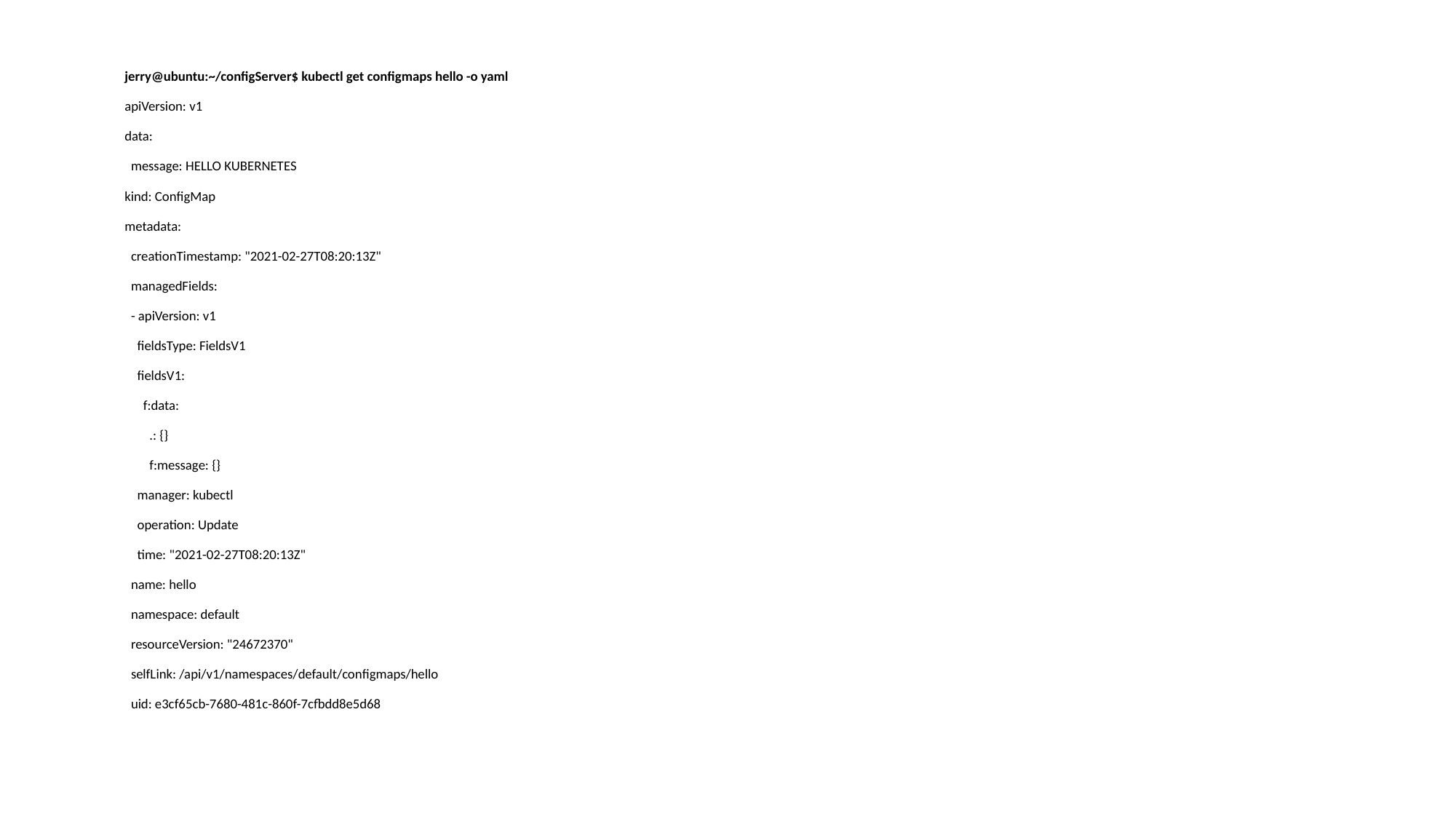

jerry@ubuntu:~/configServer$ kubectl get configmaps hello -o yaml
apiVersion: v1
data:
  message: HELLO KUBERNETES
kind: ConfigMap
metadata:
  creationTimestamp: "2021-02-27T08:20:13Z"
  managedFields:
  - apiVersion: v1
    fieldsType: FieldsV1
    fieldsV1:
      f:data:
        .: {}
        f:message: {}
    manager: kubectl
    operation: Update
    time: "2021-02-27T08:20:13Z"
  name: hello
  namespace: default
  resourceVersion: "24672370"
  selfLink: /api/v1/namespaces/default/configmaps/hello
  uid: e3cf65cb-7680-481c-860f-7cfbdd8e5d68